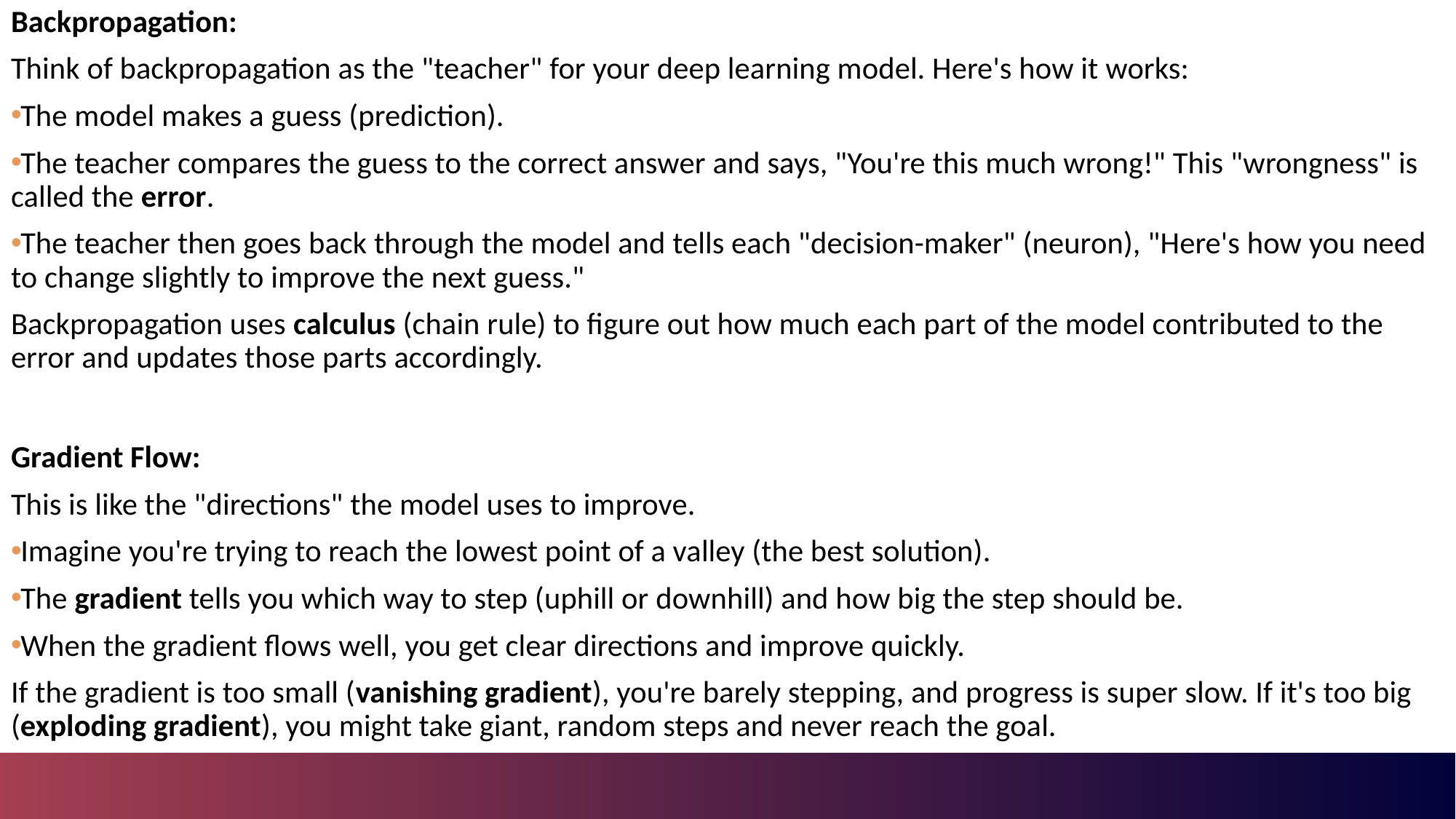

Backpropagation:
Think of backpropagation as the "teacher" for your deep learning model. Here's how it works:
The model makes a guess (prediction).
The teacher compares the guess to the correct answer and says, "You're this much wrong!" This "wrongness" is called the error.
The teacher then goes back through the model and tells each "decision-maker" (neuron), "Here's how you need to change slightly to improve the next guess."
Backpropagation uses calculus (chain rule) to figure out how much each part of the model contributed to the error and updates those parts accordingly.

Gradient Flow:
This is like the "directions" the model uses to improve.
Imagine you're trying to reach the lowest point of a valley (the best solution).
The gradient tells you which way to step (uphill or downhill) and how big the step should be.
When the gradient flows well, you get clear directions and improve quickly.
If the gradient is too small (vanishing gradient), you're barely stepping, and progress is super slow. If it's too big (exploding gradient), you might take giant, random steps and never reach the goal.